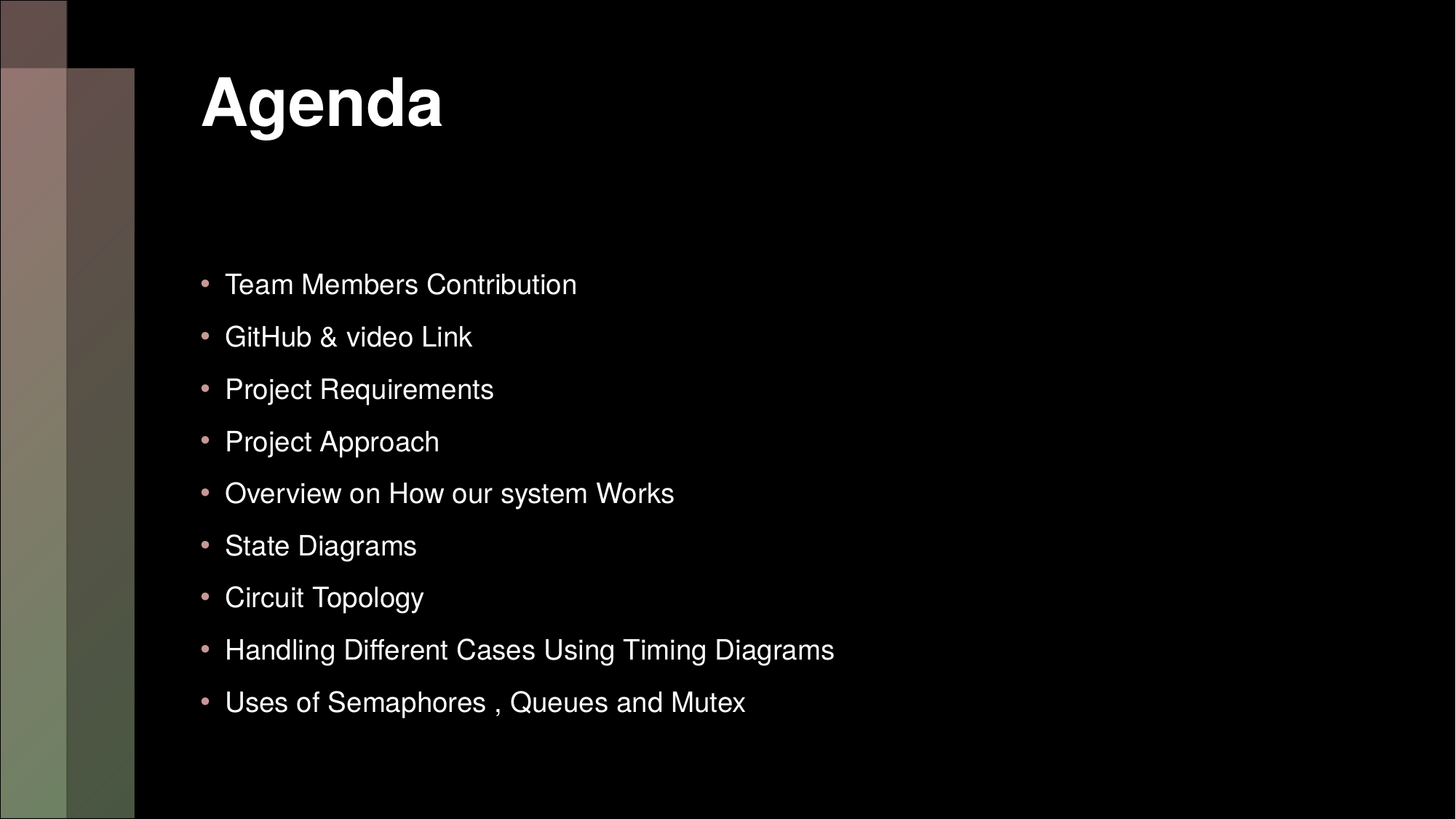

# Agenda
Team Members Contribution
GitHub & video Link
Project Requirements
Project Approach
Overview on How our system Works
State Diagrams
Circuit Topology
Handling Different Cases Using Timing Diagrams
Uses of Semaphores , Queues and Mutex